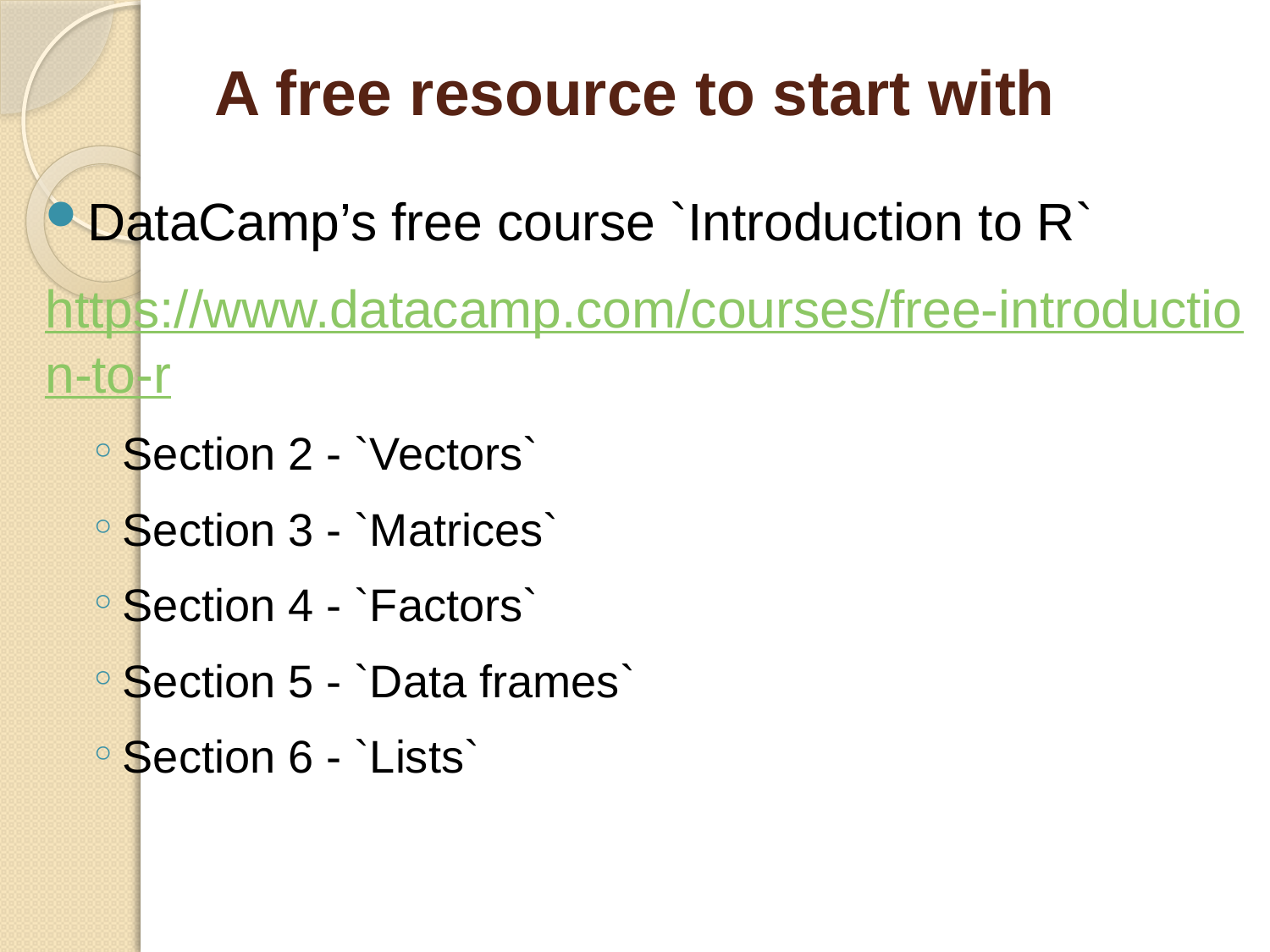

# A free resource to start with
DataCamp’s free course `Introduction to R`
https://www.datacamp.com/courses/free-introduction-to-r
Section 2 - `Vectors`
Section 3 - `Matrices`
Section 4 - `Factors`
Section 5 - `Data frames`
Section 6 - `Lists`